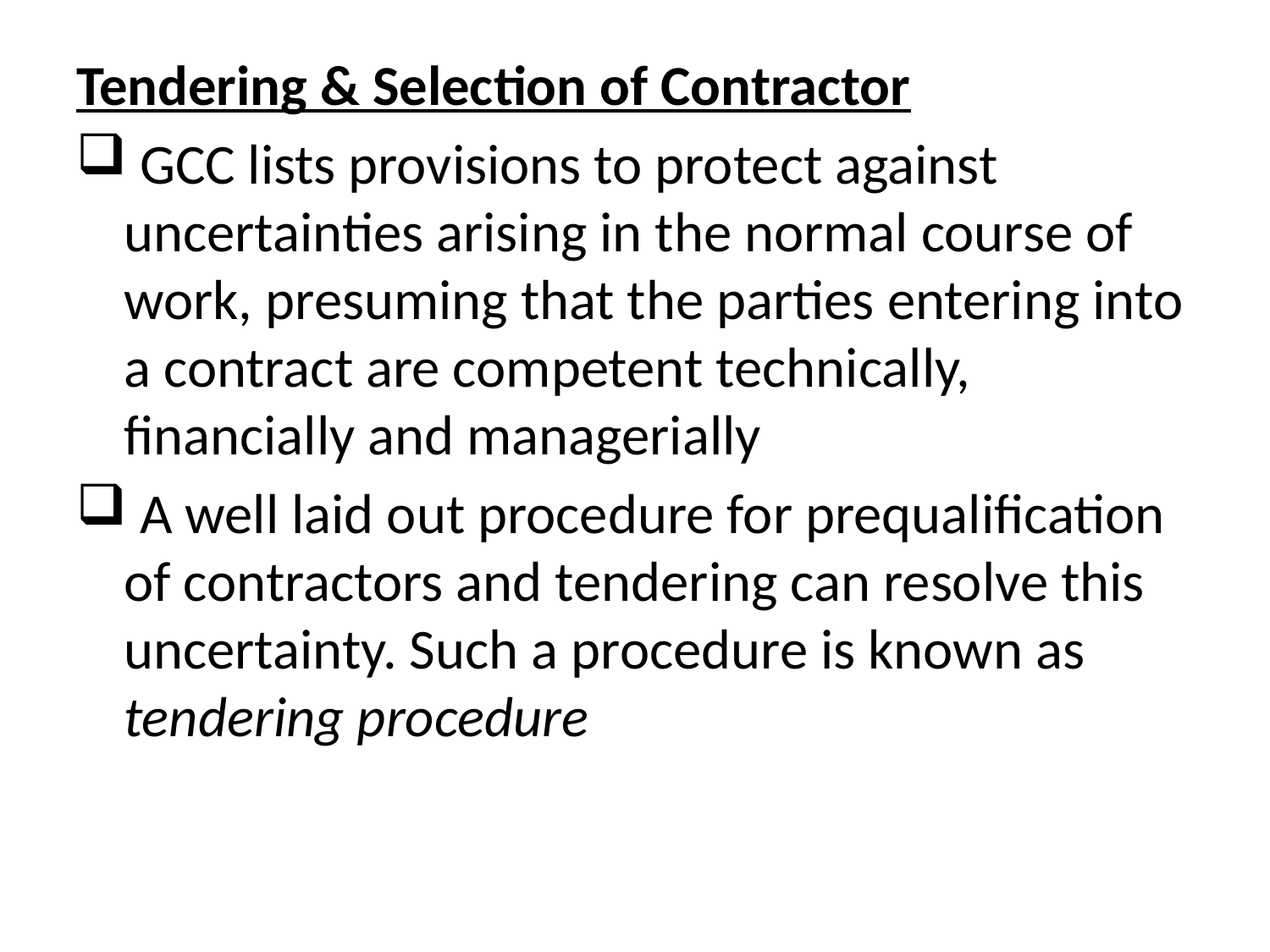

Tendering & Selection of Contractor
 GCC lists provisions to protect against uncertainties arising in the normal course of work, presuming that the parties entering into a contract are competent technically, financially and managerially
 A well laid out procedure for prequalification of contractors and tendering can resolve this uncertainty. Such a procedure is known as tendering procedure